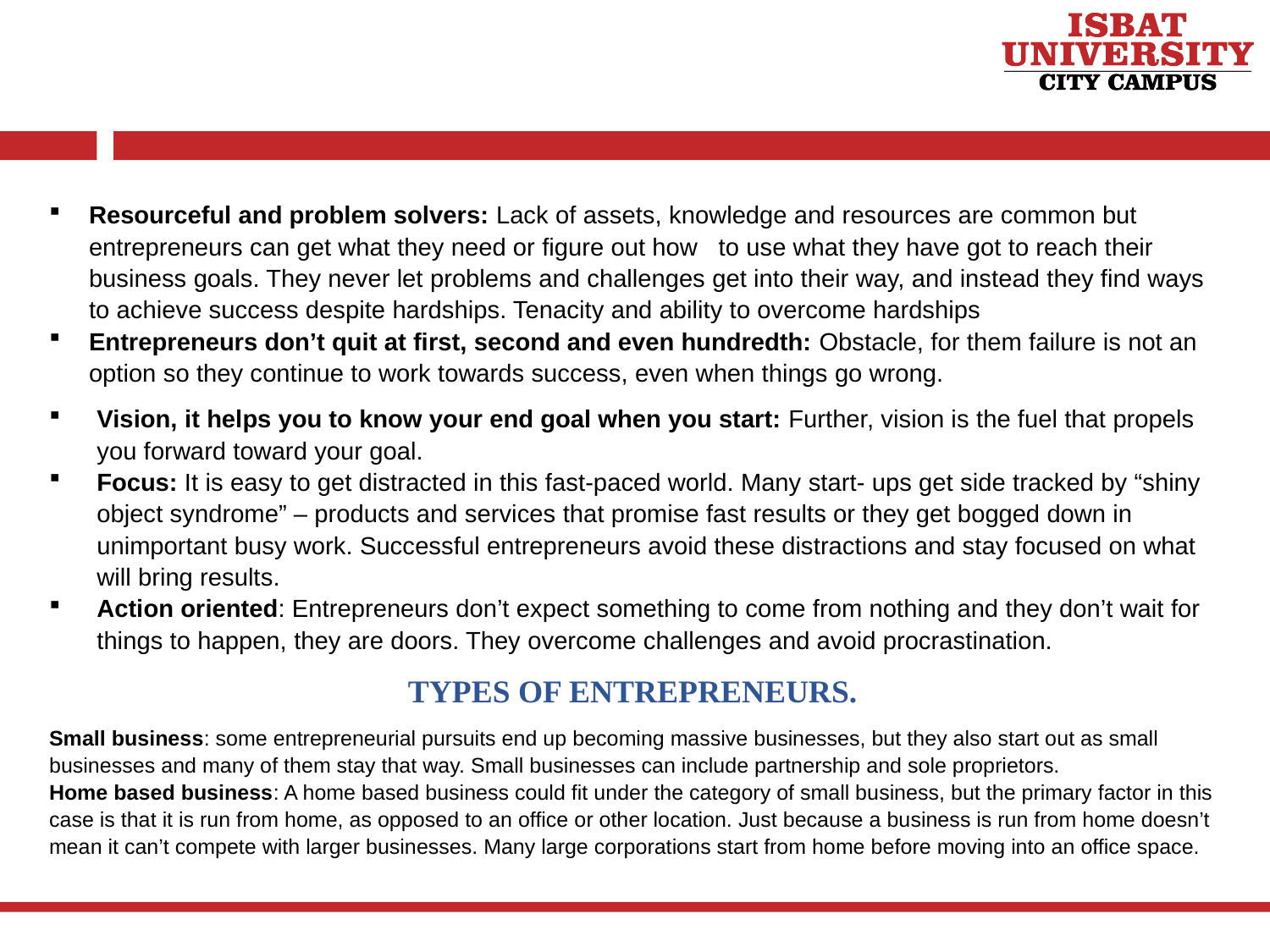

Resourceful and problem solvers: Lack of assets, knowledge and resources are common but entrepreneurs can get what they need or figure out how   to use what they have got to reach their business goals. They never let problems and challenges get into their way, and instead they find ways to achieve success despite hardships. Tenacity and ability to overcome hardships
Entrepreneurs don’t quit at first, second and even hundredth: Obstacle, for them failure is not an option so they continue to work towards success, even when things go wrong.
Vision, it helps you to know your end goal when you start: Further, vision is the fuel that propels you forward toward your goal.
Focus: It is easy to get distracted in this fast-paced world. Many start- ups get side tracked by “shiny object syndrome” – products and services that promise fast results or they get bogged down in unimportant busy work. Successful entrepreneurs avoid these distractions and stay focused on what will bring results.
Action oriented: Entrepreneurs don’t expect something to come from nothing and they don’t wait for things to happen, they are doors. They overcome challenges and avoid procrastination.
TYPES OF ENTREPRENEURS.
Small business: some entrepreneurial pursuits end up becoming massive businesses, but they also start out as small businesses and many of them stay that way. Small businesses can include partnership and sole proprietors.
Home based business: A home based business could fit under the category of small business, but the primary factor in this case is that it is run from home, as opposed to an office or other location. Just because a business is run from home doesn’t mean it can’t compete with larger businesses. Many large corporations start from home before moving into an office space.